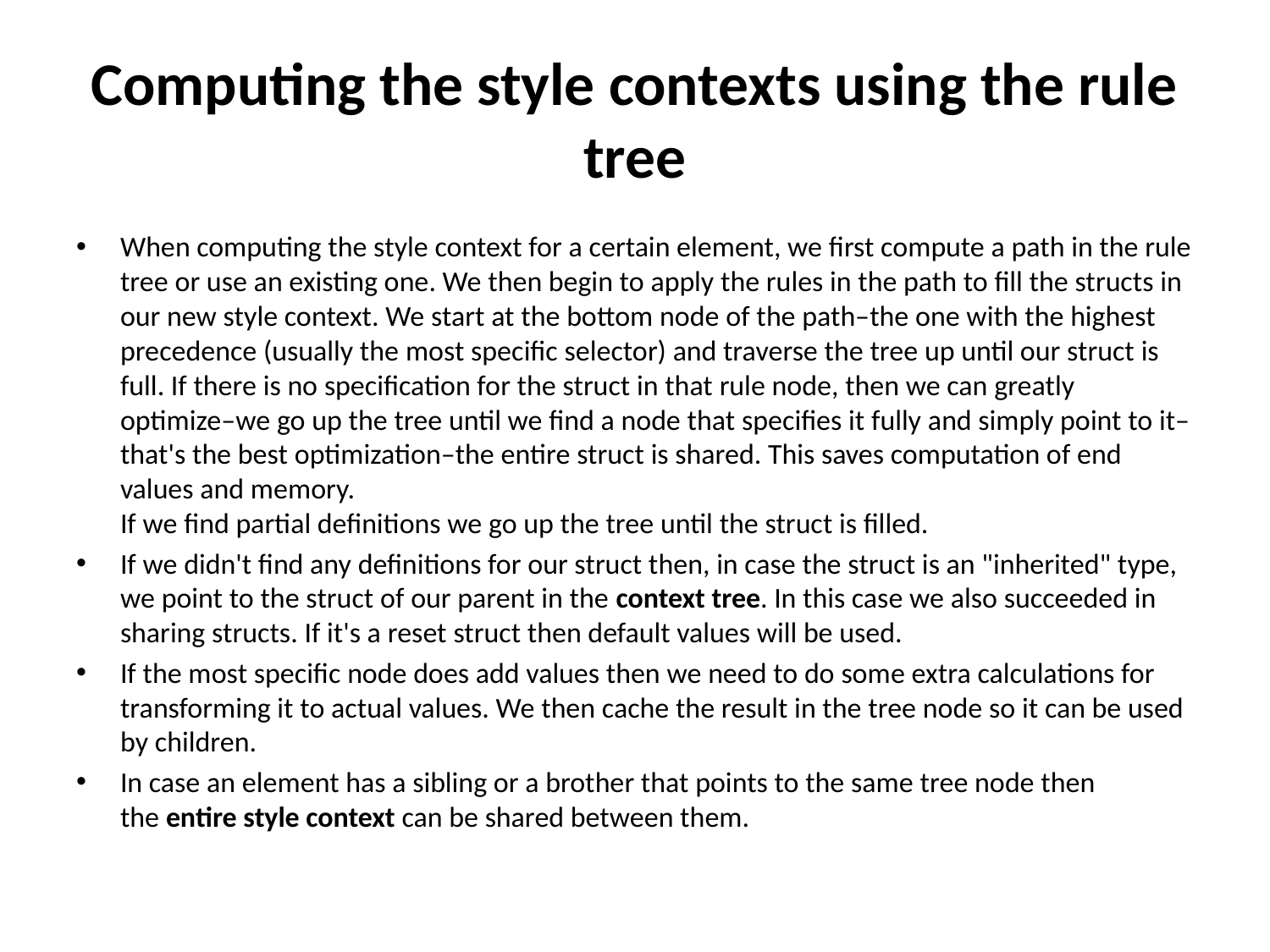

# Computing the style contexts using the rule tree
When computing the style context for a certain element, we first compute a path in the rule tree or use an existing one. We then begin to apply the rules in the path to fill the structs in our new style context. We start at the bottom node of the path–the one with the highest precedence (usually the most specific selector) and traverse the tree up until our struct is full. If there is no specification for the struct in that rule node, then we can greatly optimize–we go up the tree until we find a node that specifies it fully and simply point to it–that's the best optimization–the entire struct is shared. This saves computation of end values and memory. 
If we find partial definitions we go up the tree until the struct is filled.
If we didn't find any definitions for our struct then, in case the struct is an "inherited" type, we point to the struct of our parent in the context tree. In this case we also succeeded in sharing structs. If it's a reset struct then default values will be used.
If the most specific node does add values then we need to do some extra calculations for transforming it to actual values. We then cache the result in the tree node so it can be used by children.
In case an element has a sibling or a brother that points to the same tree node then the entire style context can be shared between them.